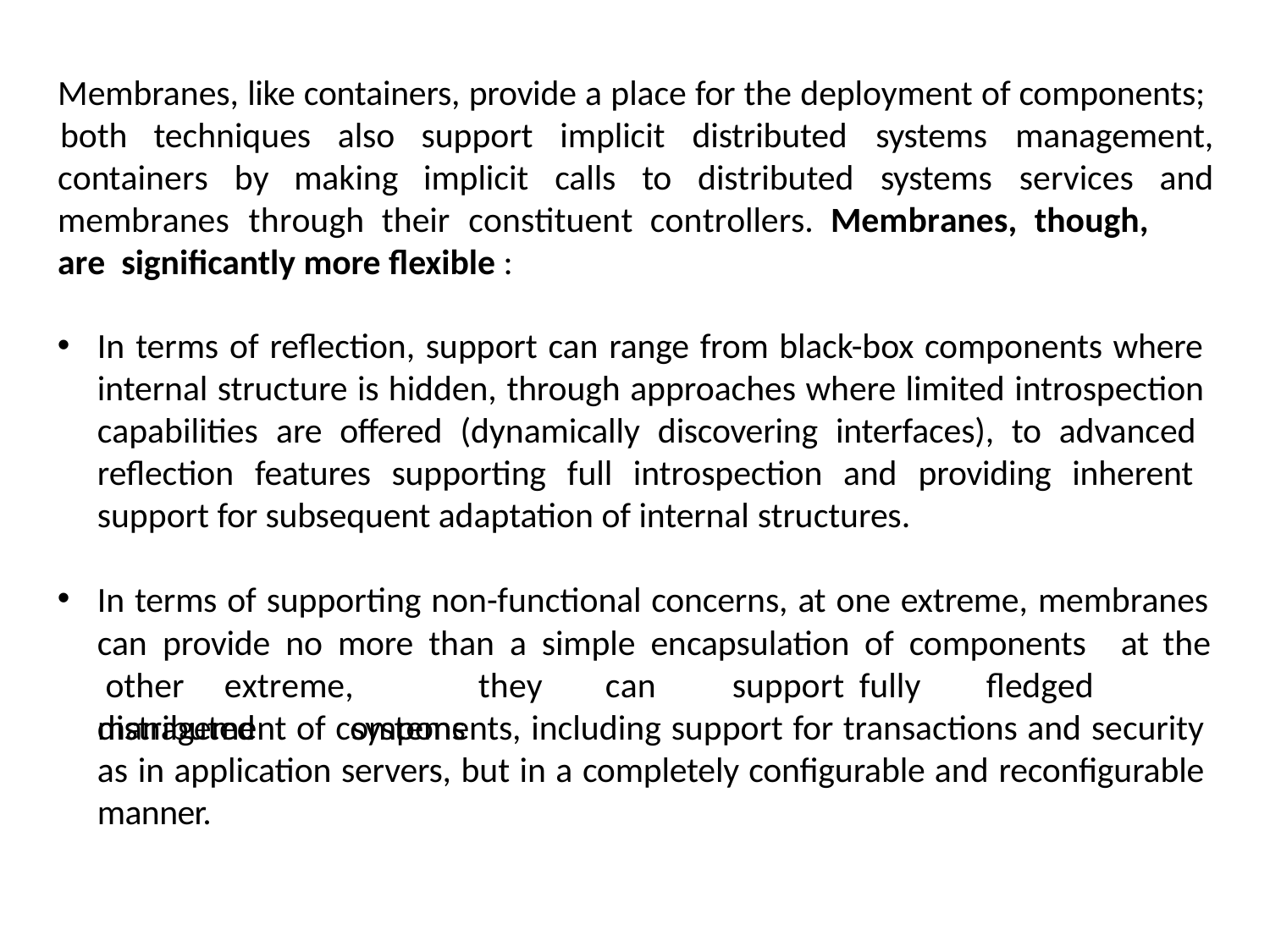

Membranes, like containers, provide a place for the deployment of components;
both	techniques	also	support	implicit	distributed	systems	management,
implicit	calls	to	distributed	systems	services	and
containers	by	making
membranes	through	their	constituent	controllers.	Membranes,	though,	are  significantly more flexible :

In terms of reflection, support can range from black-box components where  internal structure is hidden, through approaches where limited introspection  capabilities are offered (dynamically discovering interfaces), to advanced  reflection features supporting full introspection and providing inherent  support for subsequent adaptation of internal structures.

In terms of supporting non-functional concerns, at one extreme, membranes
can provide no more than a simple encapsulation of components
at the  other	extreme,	they	can	support	fully	fledged	distributed	systems
management of components, including support for transactions and security  as in application servers, but in a completely configurable and reconfigurable  manner.